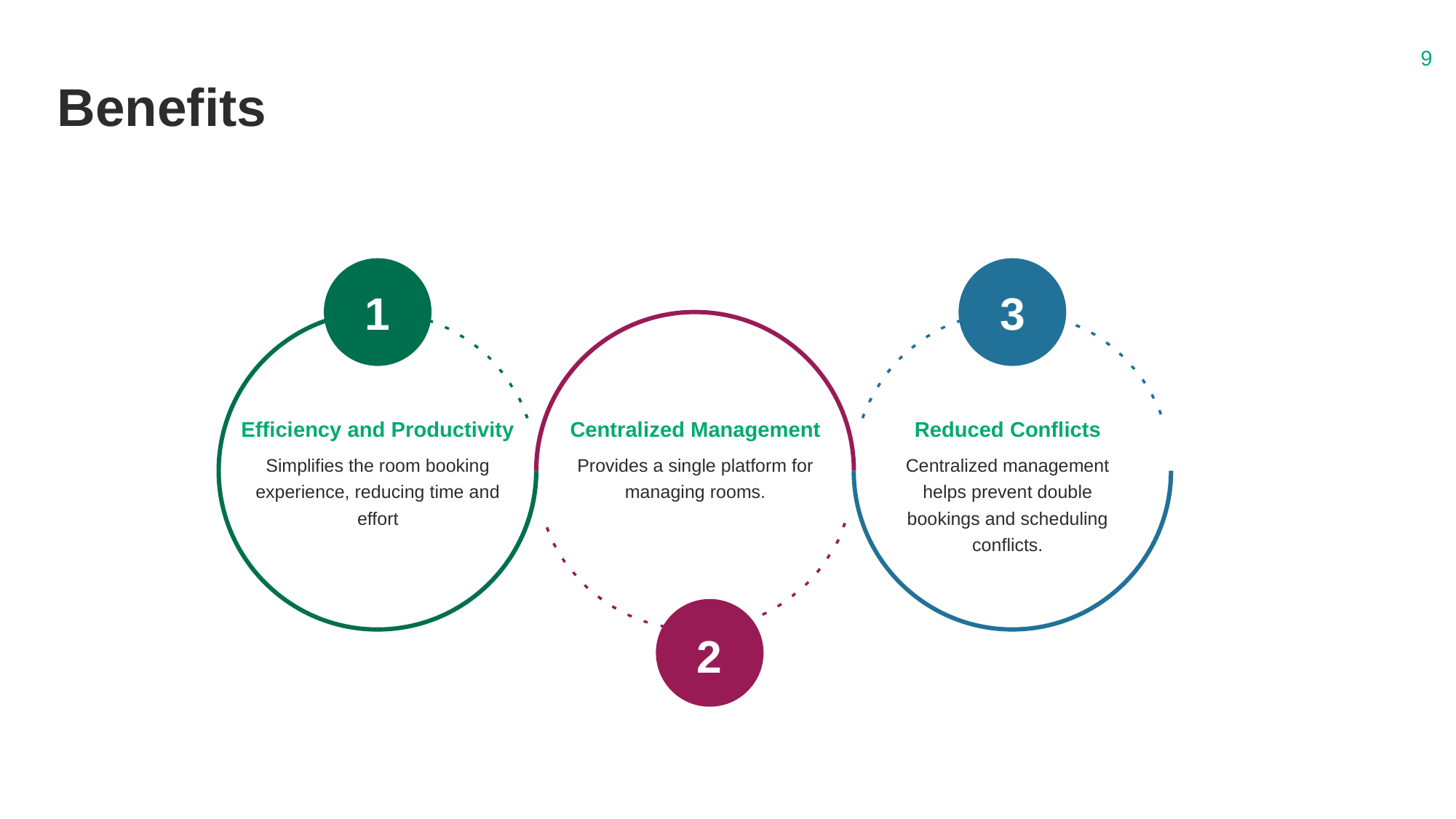

9
# Benefits

1
3

Efficiency and Productivity
Centralized Management
Reduced Conflicts
Simplifies the room booking experience, reducing time and effort
Provides a single platform for managing rooms.
Centralized management helps prevent double bookings and scheduling conflicts.

2